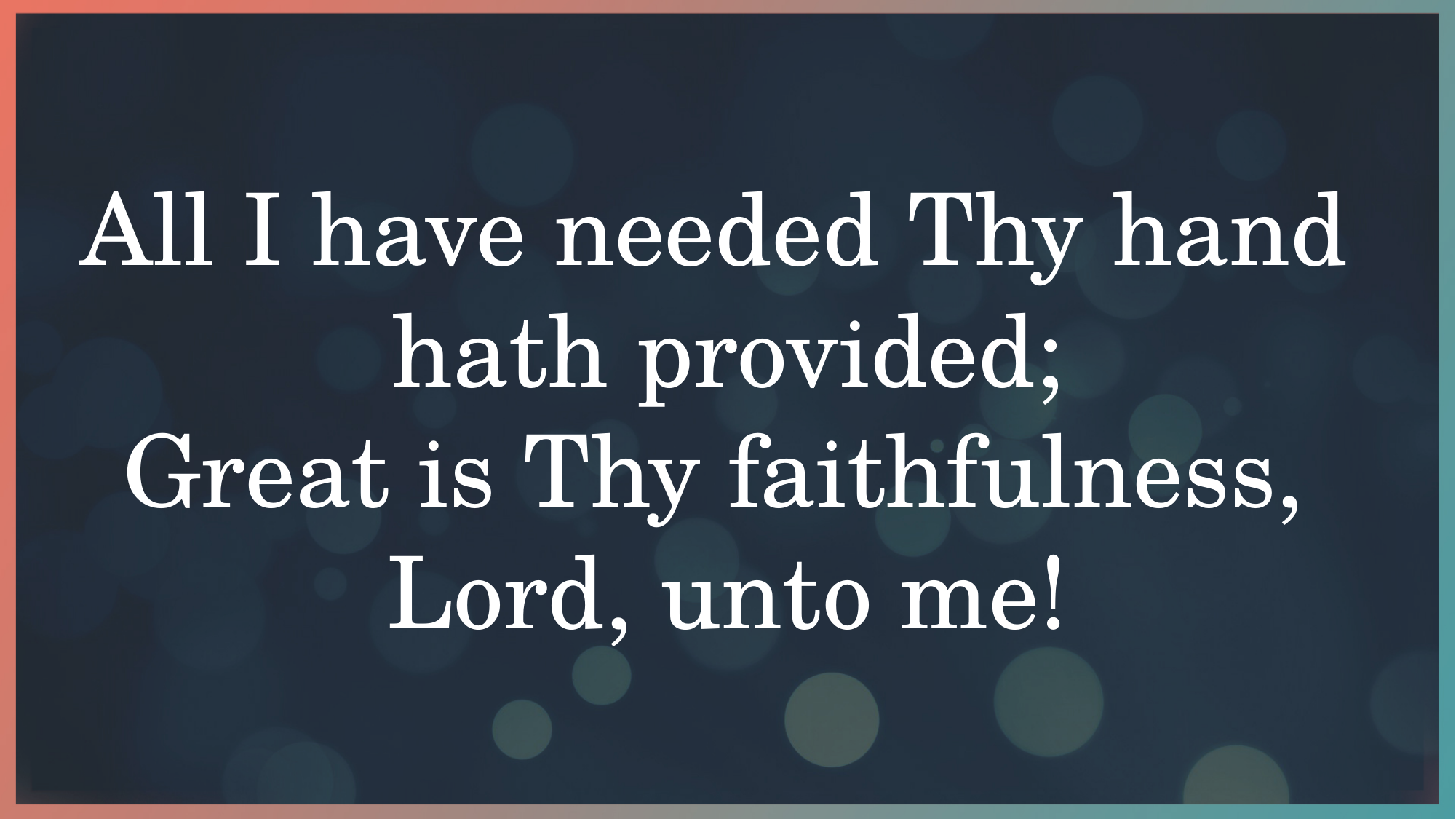

All I have needed Thy hand
hath provided;
Great is Thy faithfulness,
Lord, unto me!